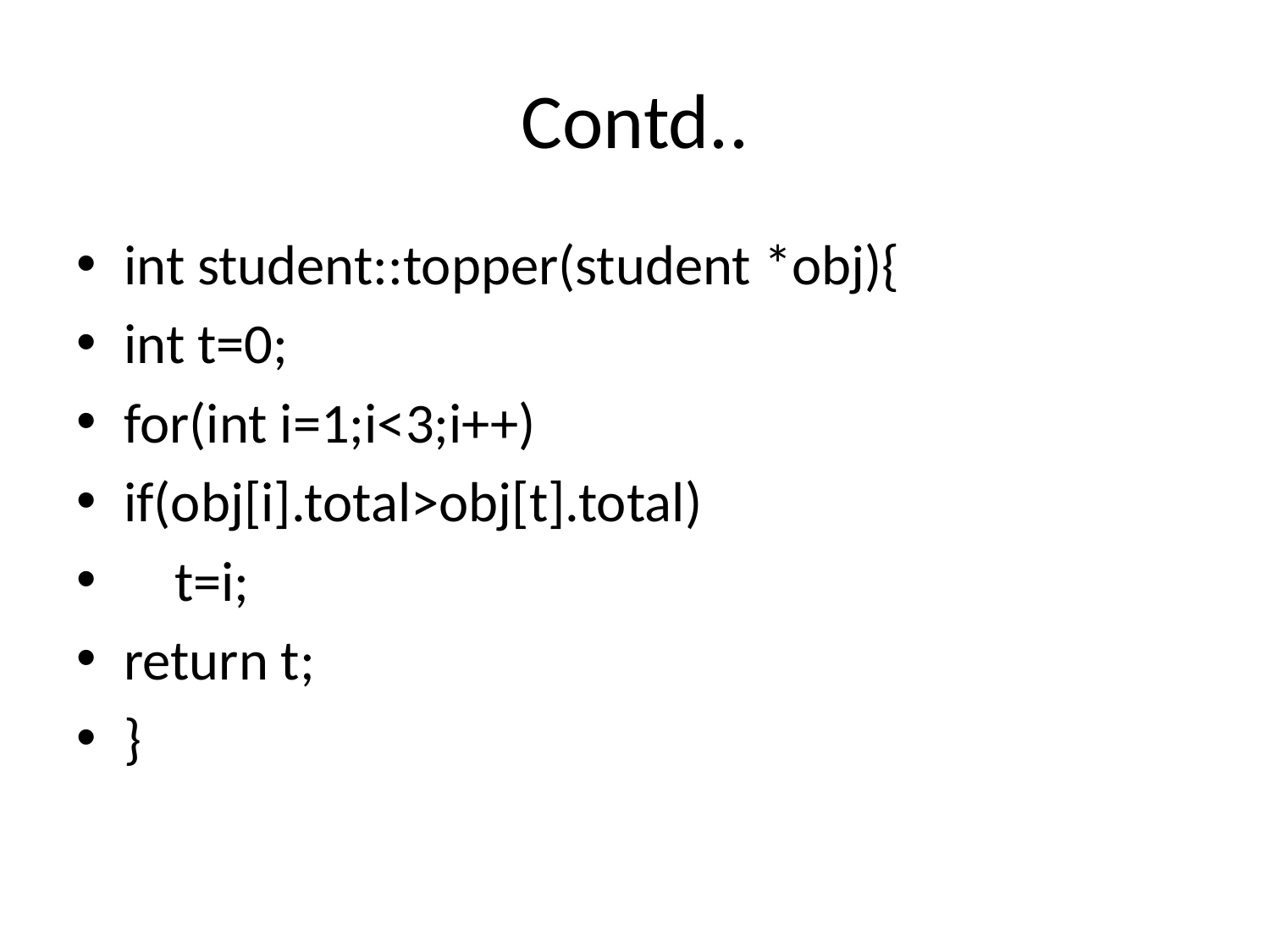

# Contd..
int student::topper(student *obj){
int t=0;
for(int i=1;i<3;i++)
if(obj[i].total>obj[t].total)
    t=i;
return t;
}